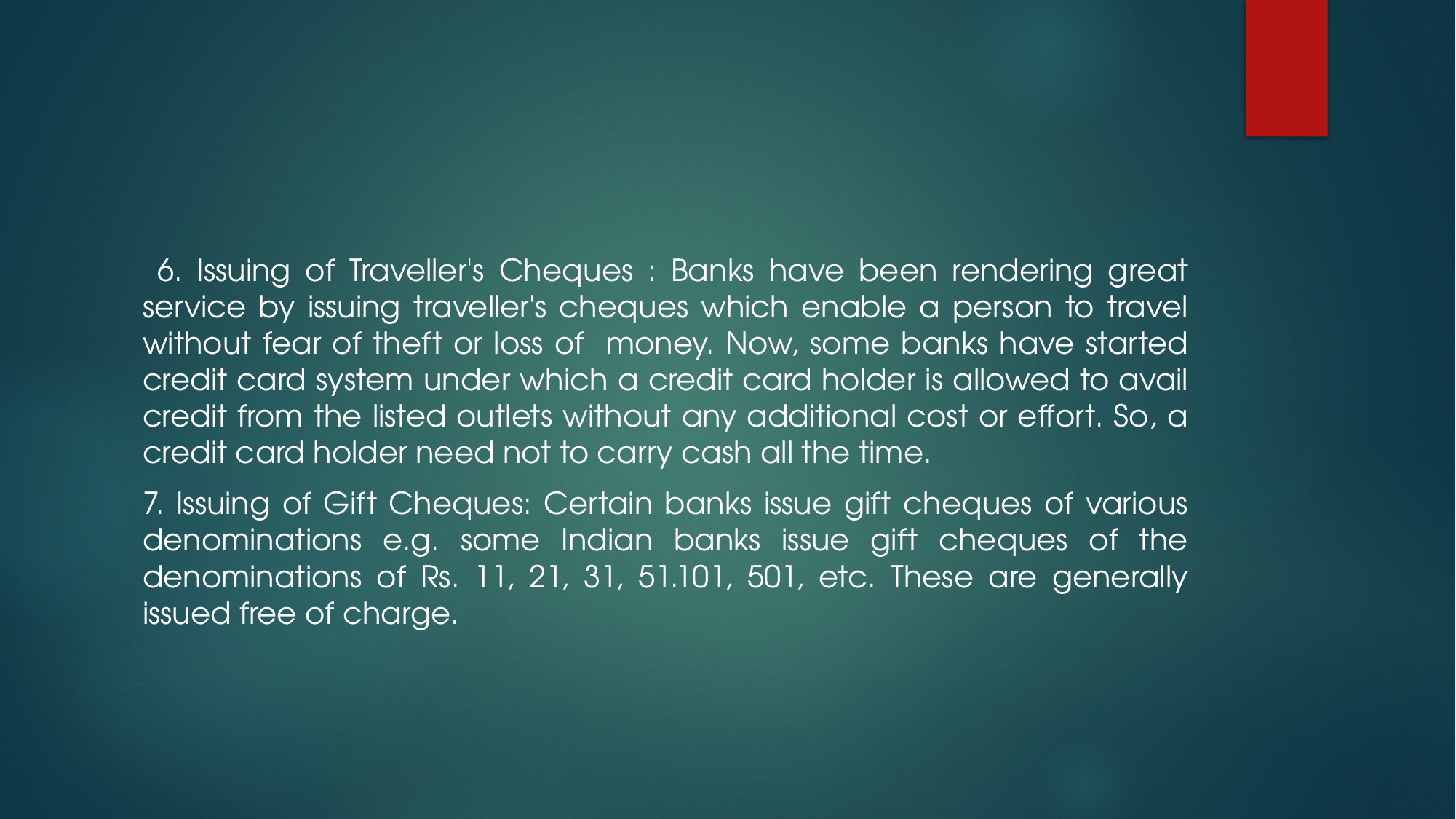

#
 6. Issuing of Traveller's Cheques : Banks have been rendering great service by issuing traveller's cheques which enable a person to travel without fear of theft or loss of  money. Now, some banks have started credit card system under which a credit card holder is allowed to avail credit from the listed outlets without any additional cost or effort. So, a credit card holder need not to carry cash all the time.
7. Issuing of Gift Cheques: Certain banks issue gift cheques of various denominations e.g. some Indian banks issue gift cheques of the denominations of Rs. 11, 21, 31, 51.101, 501, etc. These are generally issued free of charge.